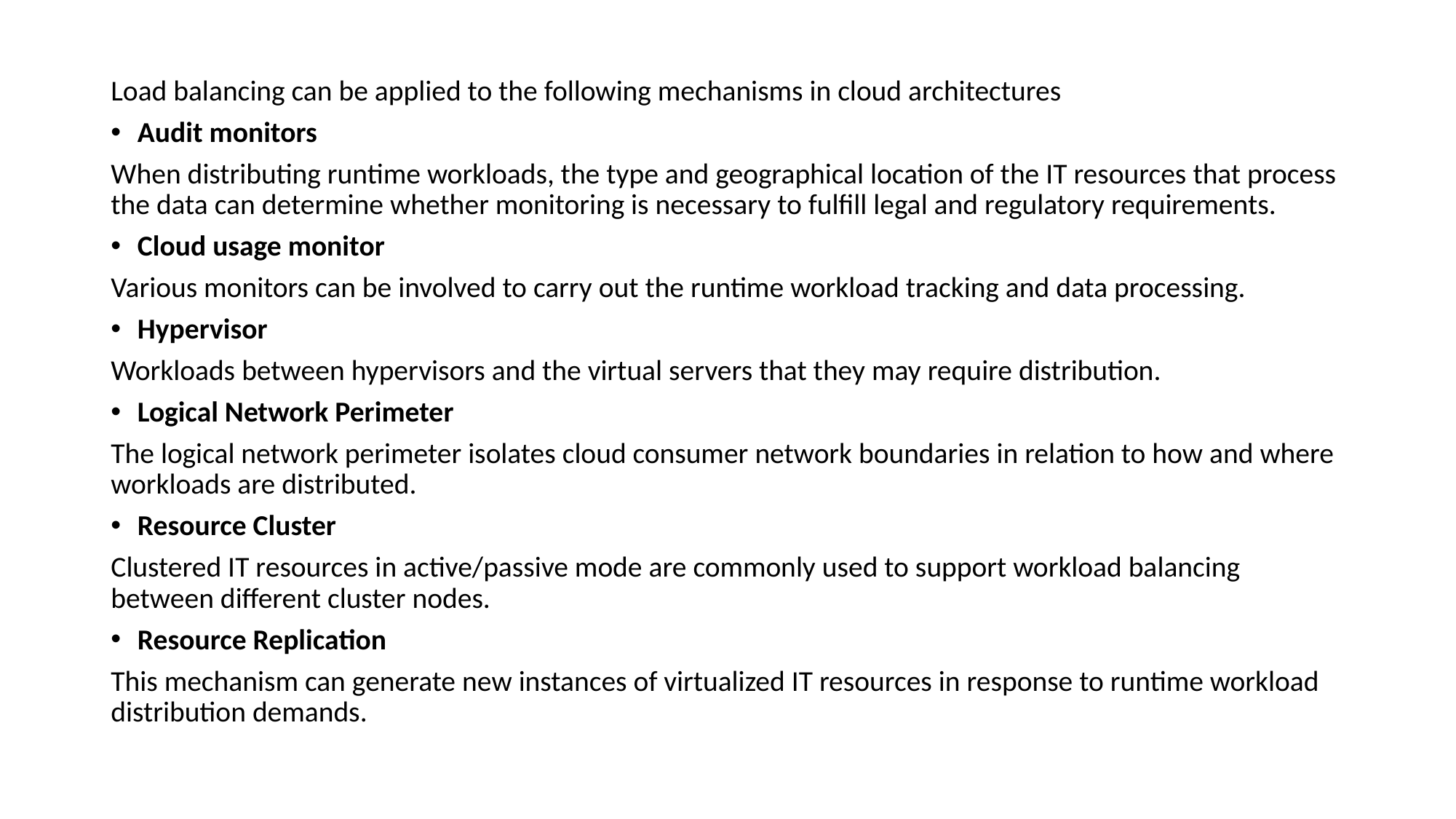

Load balancing can be applied to the following mechanisms in cloud architectures
Audit monitors
When distributing runtime workloads, the type and geographical location of the IT resources that process the data can determine whether monitoring is necessary to fulfill legal and regulatory requirements.
Cloud usage monitor
Various monitors can be involved to carry out the runtime workload tracking and data processing.
Hypervisor
Workloads between hypervisors and the virtual servers that they may require distribution.
Logical Network Perimeter
The logical network perimeter isolates cloud consumer network boundaries in relation to how and where workloads are distributed.
Resource Cluster
Clustered IT resources in active/passive mode are commonly used to support workload balancing between different cluster nodes.
Resource Replication
This mechanism can generate new instances of virtualized IT resources in response to runtime workload distribution demands.